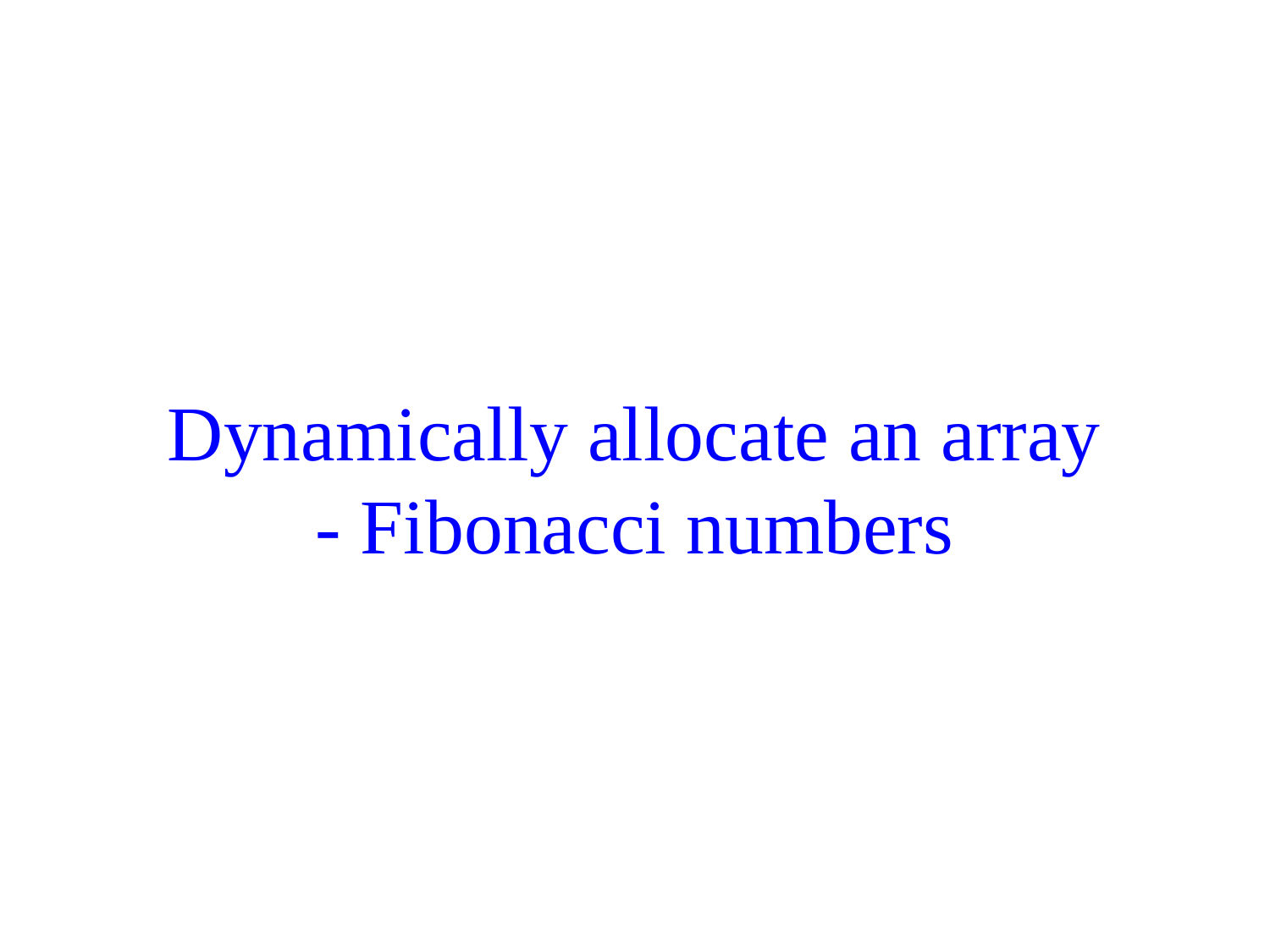

# Dynamically allocate an array - Fibonacci numbers